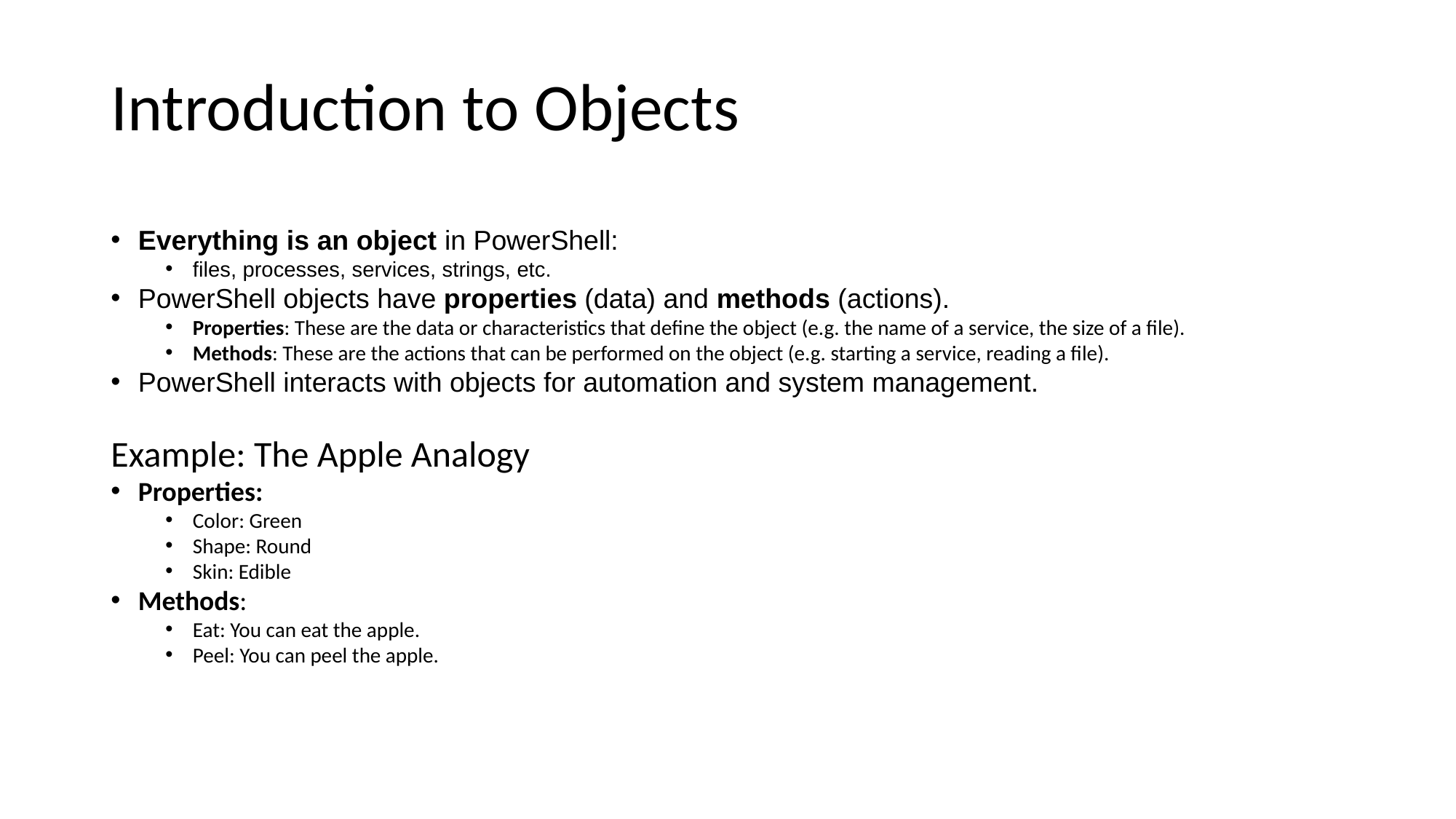

# Introduction to Objects

Everything is an object in PowerShell:
files, processes, services, strings, etc.
PowerShell objects have properties (data) and methods (actions).
Properties: These are the data or characteristics that define the object (e.g. the name of a service, the size of a file).
Methods: These are the actions that can be performed on the object (e.g. starting a service, reading a file).
PowerShell interacts with objects for automation and system management.

Example: The Apple Analogy
Properties:
Color: Green
Shape: Round
Skin: Edible
Methods:
Eat: You can eat the apple.
Peel: You can peel the apple.